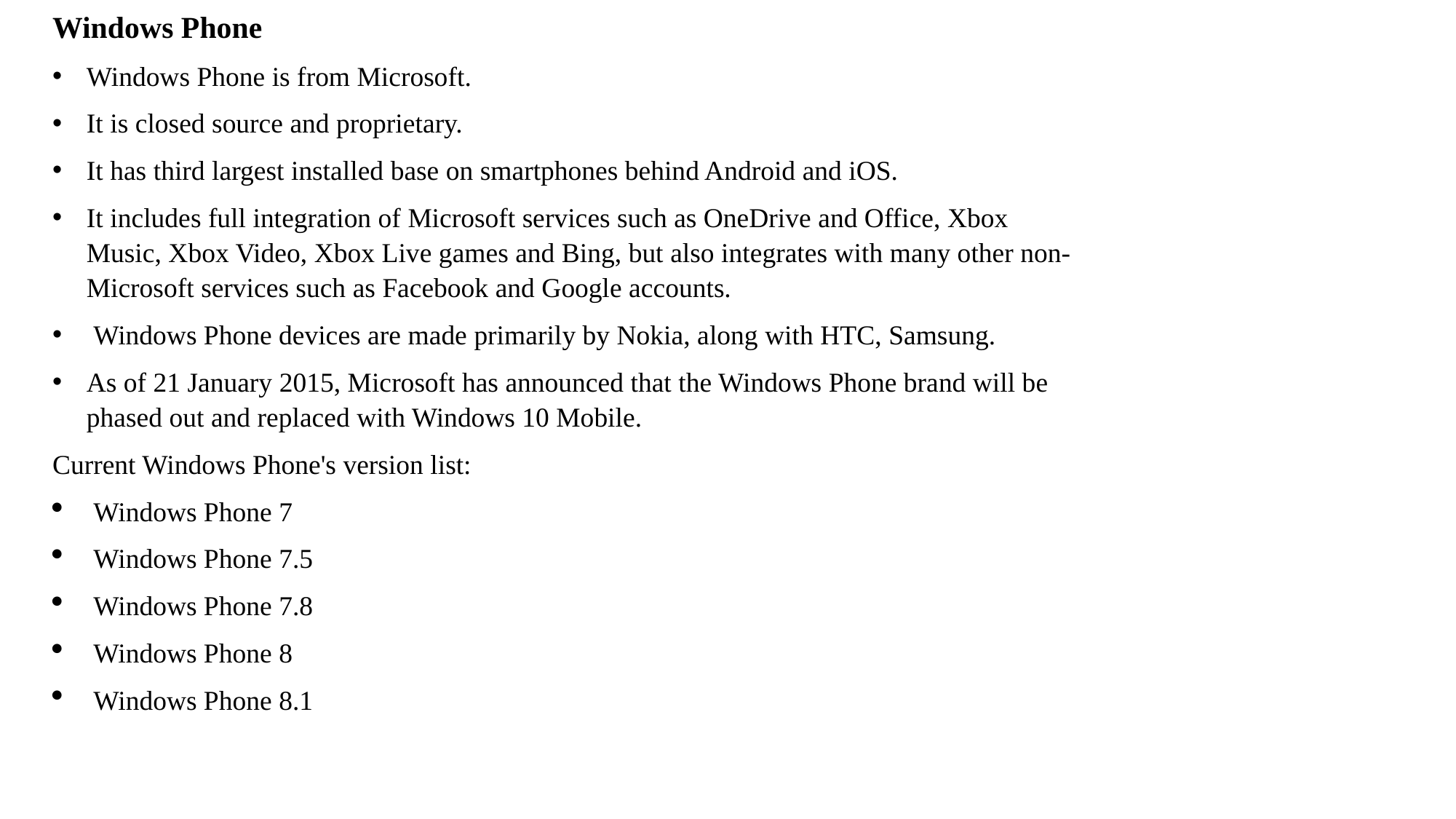

Windows Phone
Windows Phone is from Microsoft.
It is closed source and proprietary.
It has third largest installed base on smartphones behind Android and iOS.
It includes full integration of Microsoft services such as OneDrive and Office, Xbox Music, Xbox Video, Xbox Live games and Bing, but also integrates with many other non-Microsoft services such as Facebook and Google accounts.
 Windows Phone devices are made primarily by Nokia, along with HTC, Samsung.
As of 21 January 2015, Microsoft has announced that the Windows Phone brand will be phased out and replaced with Windows 10 Mobile.
Current Windows Phone's version list:
Windows Phone 7
Windows Phone 7.5
Windows Phone 7.8
Windows Phone 8
Windows Phone 8.1